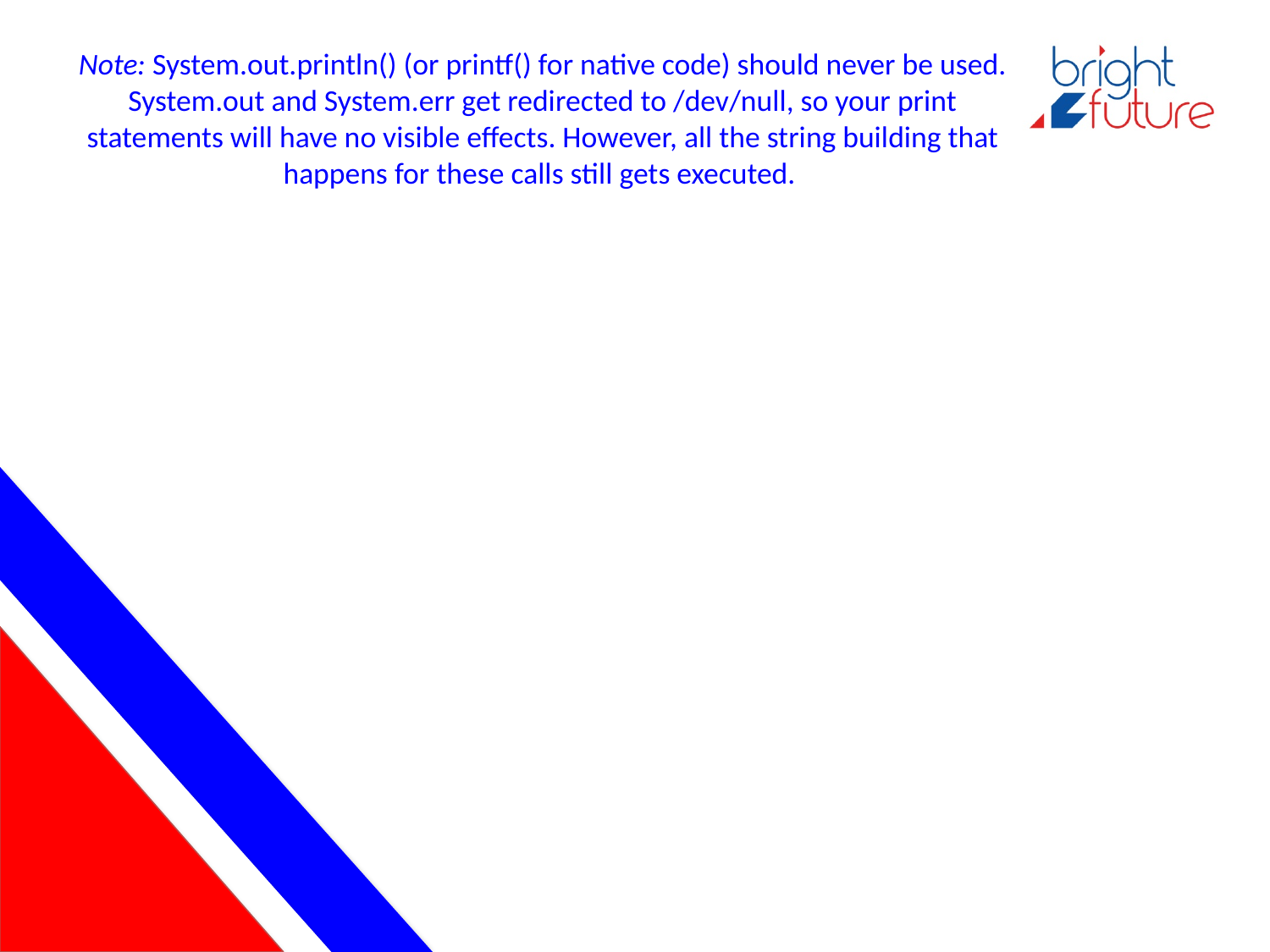

# Note: System.out.println() (or printf() for native code) should never be used. System.out and System.err get redirected to /dev/null, so your print statements will have no visible effects. However, all the string building that happens for these calls still gets executed.